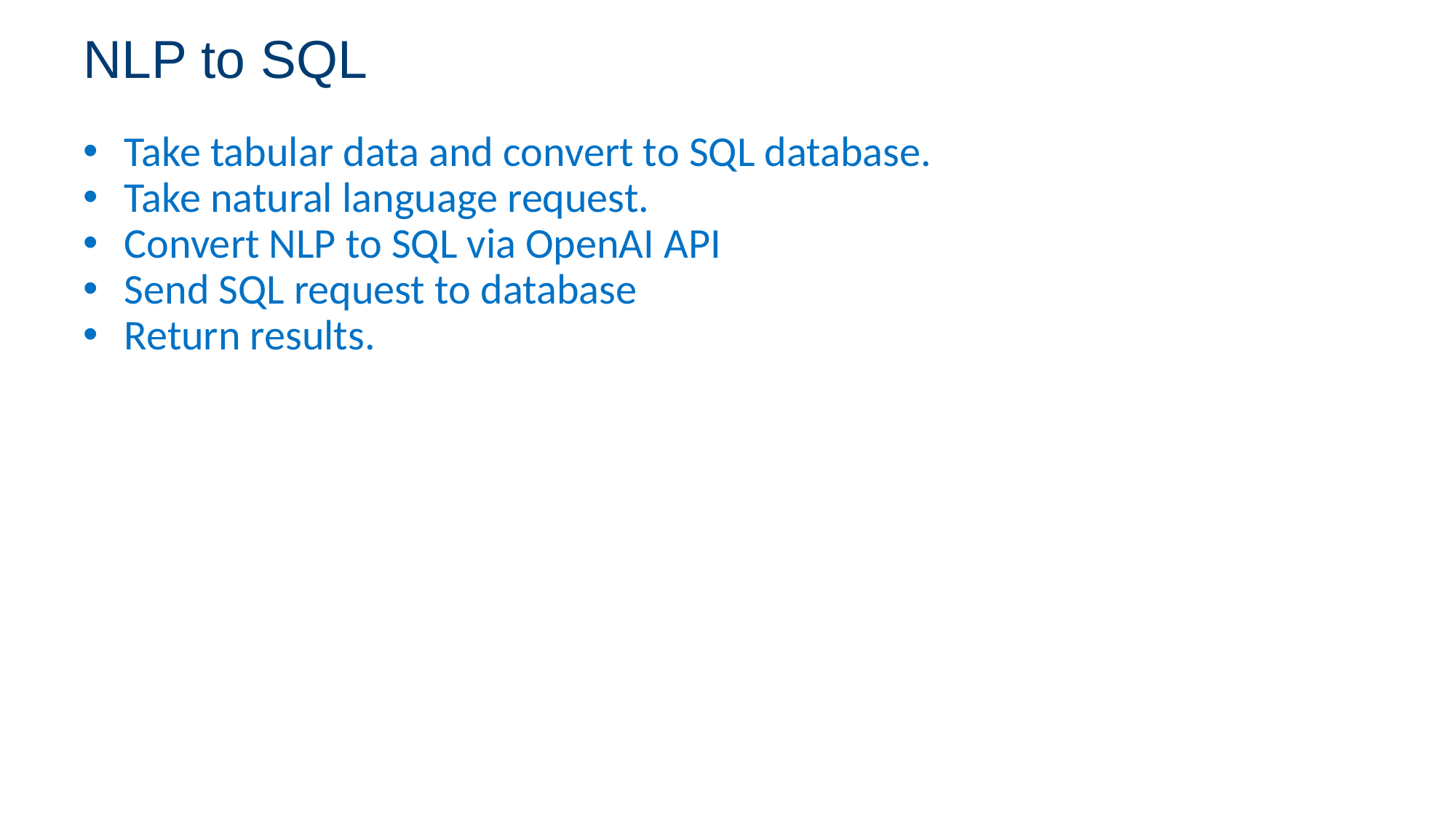

# NLP to SQL
Take tabular data and convert to SQL database.
Take natural language request.
Convert NLP to SQL via OpenAI API
Send SQL request to database
Return results.